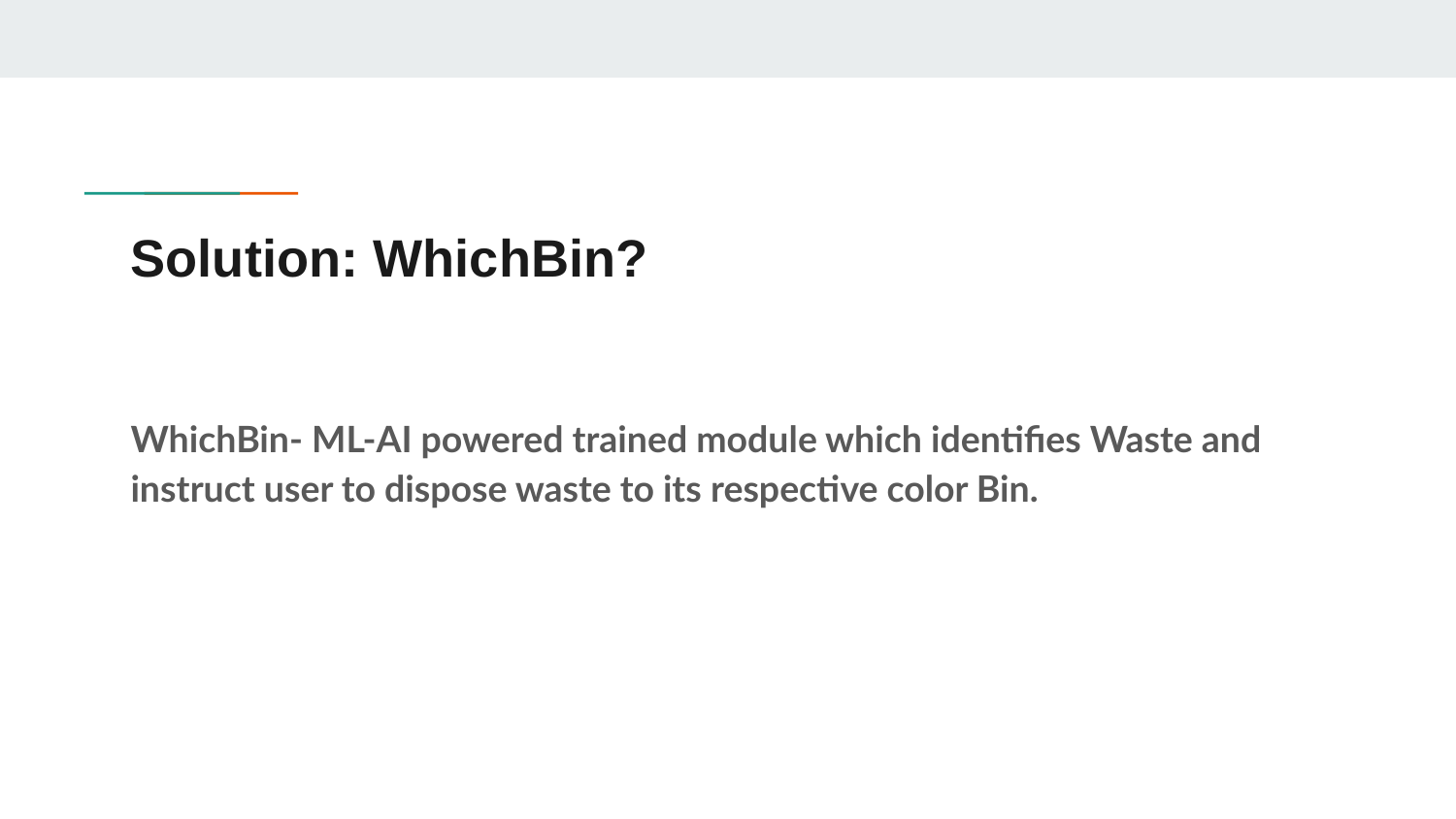

# Solution: WhichBin?

WhichBin- ML-AI powered trained module which identifies Waste and instruct user to dispose waste to its respective color Bin.